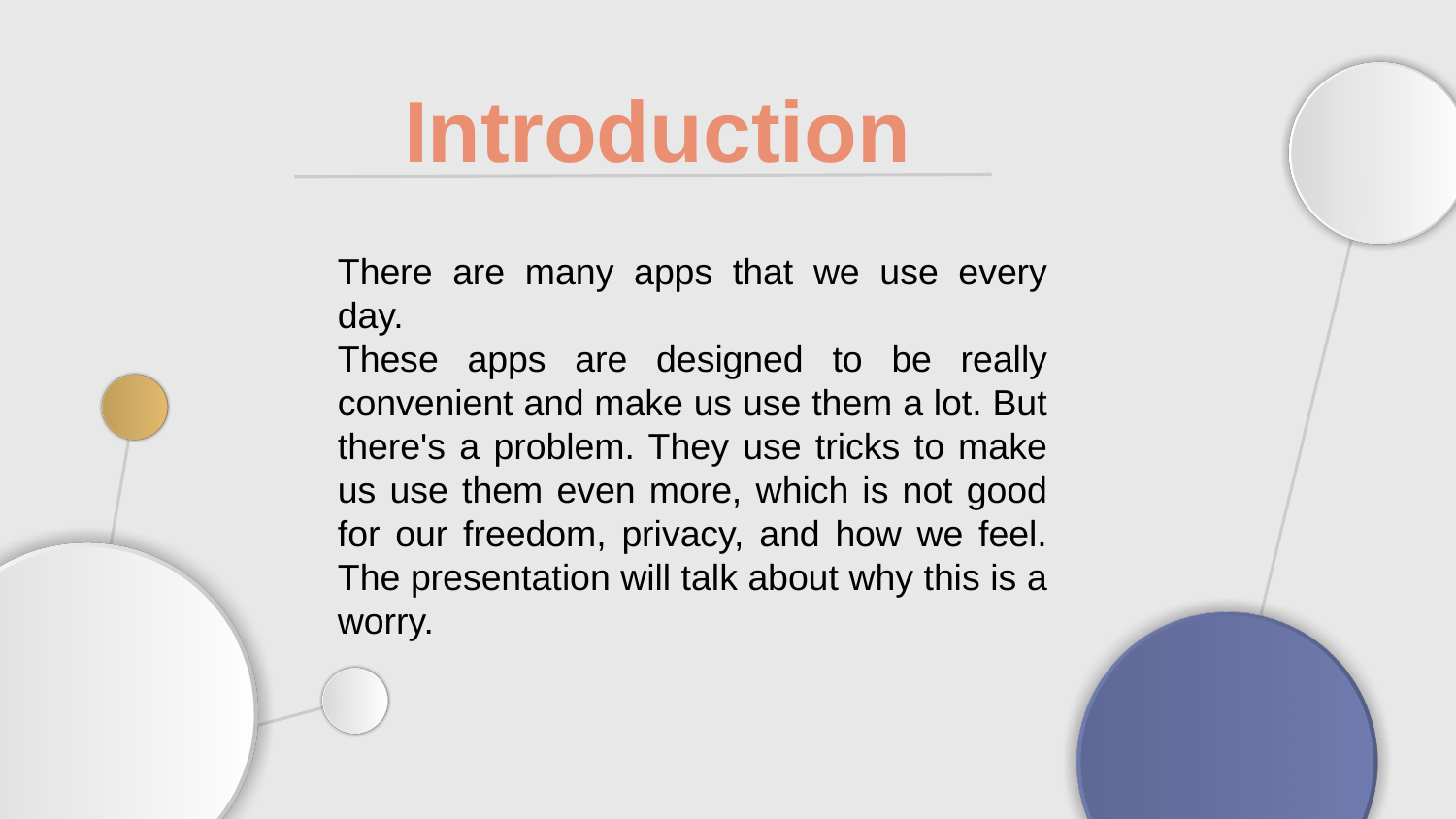

# Introduction
There are many apps that we use every day.
These apps are designed to be really convenient and make us use them a lot. But there's a problem. They use tricks to make us use them even more, which is not good for our freedom, privacy, and how we feel. The presentation will talk about why this is a worry.